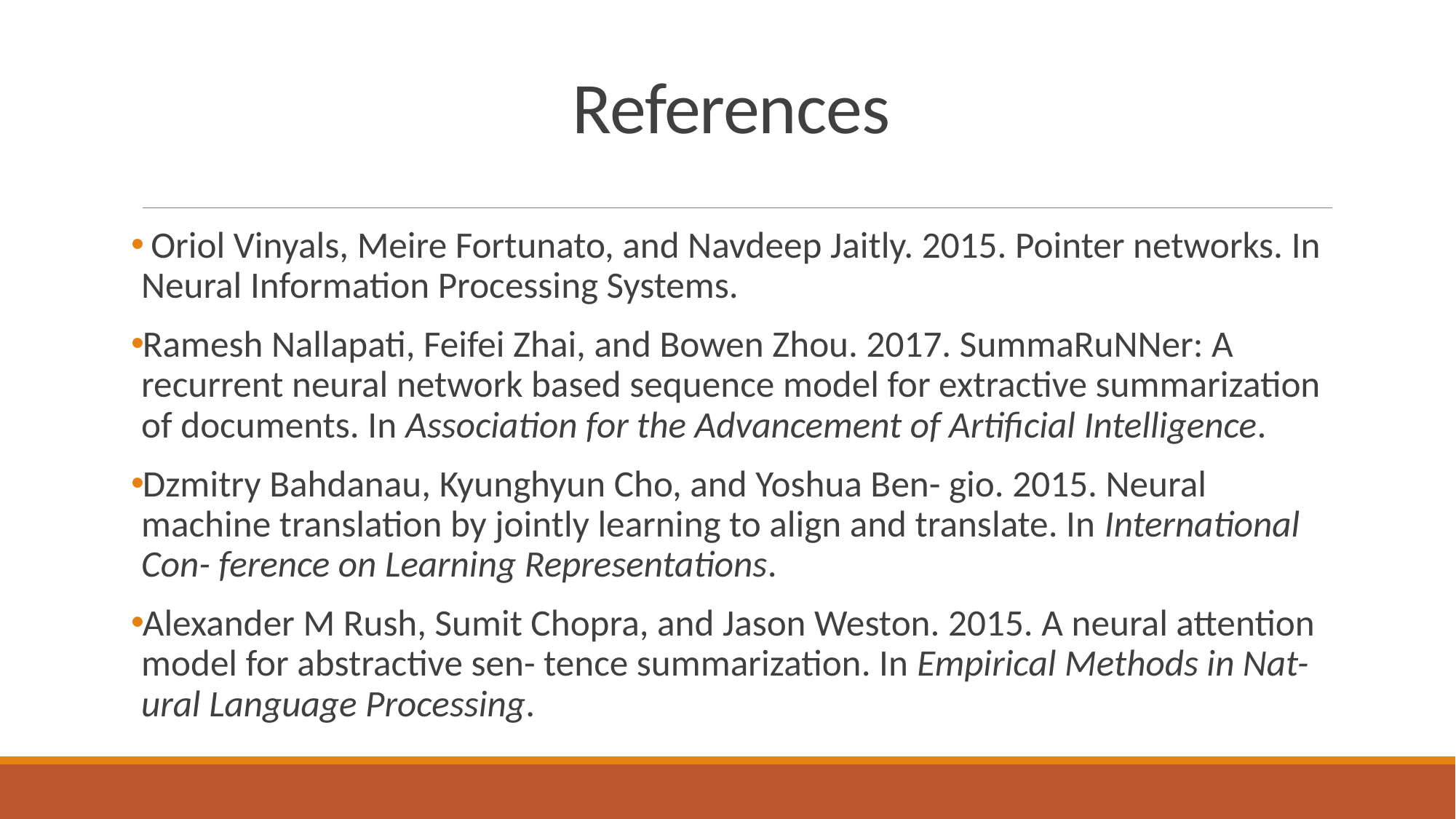

# References
 Oriol Vinyals, Meire Fortunato, and Navdeep Jaitly. 2015. Pointer networks. In Neural Information Processing Systems.
Ramesh Nallapati, Feifei Zhai, and Bowen Zhou. 2017. SummaRuNNer: A recurrent neural network based sequence model for extractive summarization of documents. In Association for the Advancement of Artificial Intelligence.
Dzmitry Bahdanau, Kyunghyun Cho, and Yoshua Ben- gio. 2015. Neural machine translation by jointly learning to align and translate. In International Con- ference on Learning Representations.
Alexander M Rush, Sumit Chopra, and Jason Weston. 2015. A neural attention model for abstractive sen- tence summarization. In Empirical Methods in Nat- ural Language Processing.